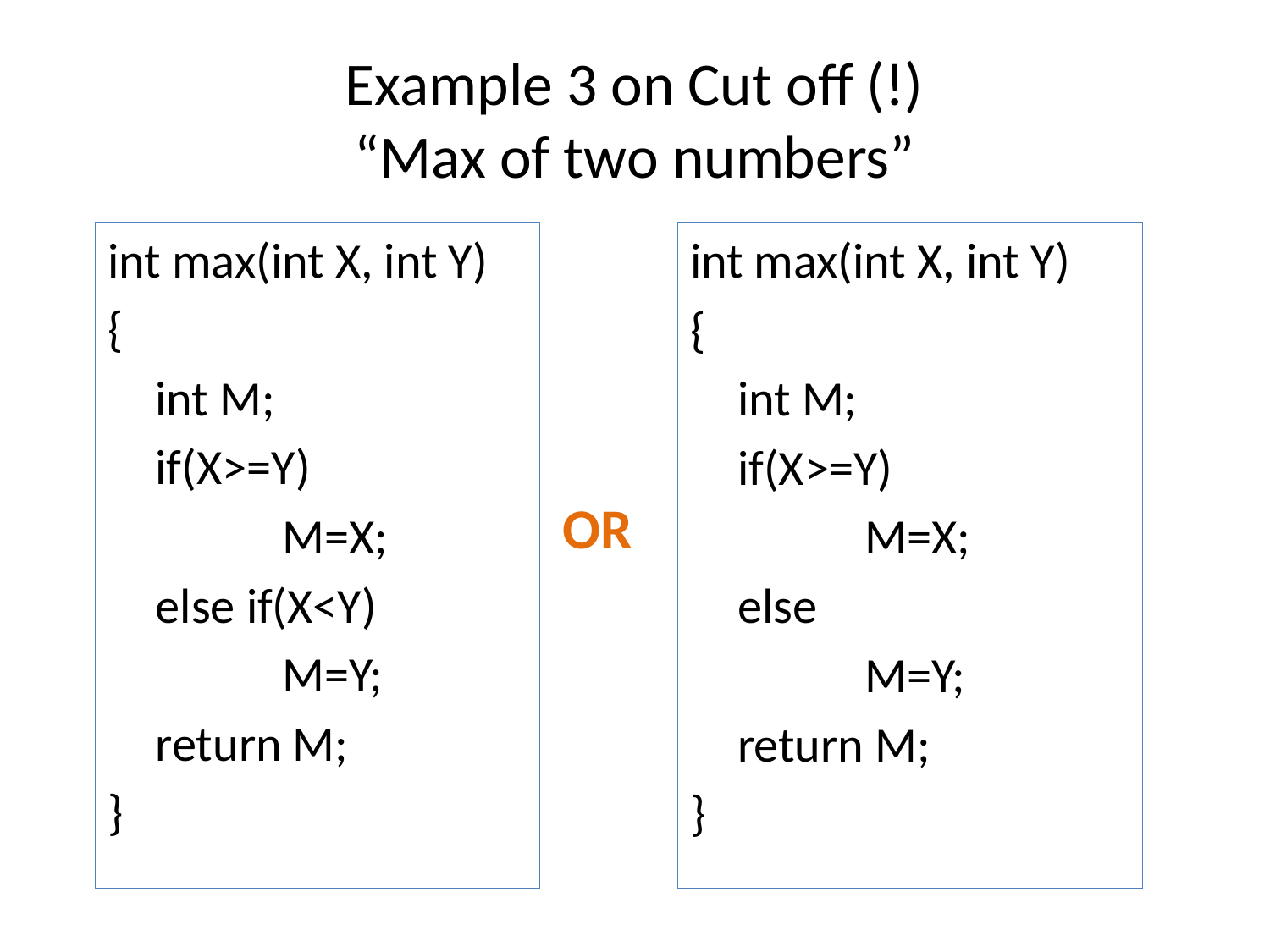

# Example 3 on Cut off (!) “Max of two numbers”
int max(int X, int Y)
{
	int M;
	if(X>=Y)
		M=X;
	else if(X<Y)
		M=Y;
	return M;
}
int max(int X, int Y)
{
	int M;
	if(X>=Y)
		M=X;
	else
		M=Y;
	return M;
}
OR